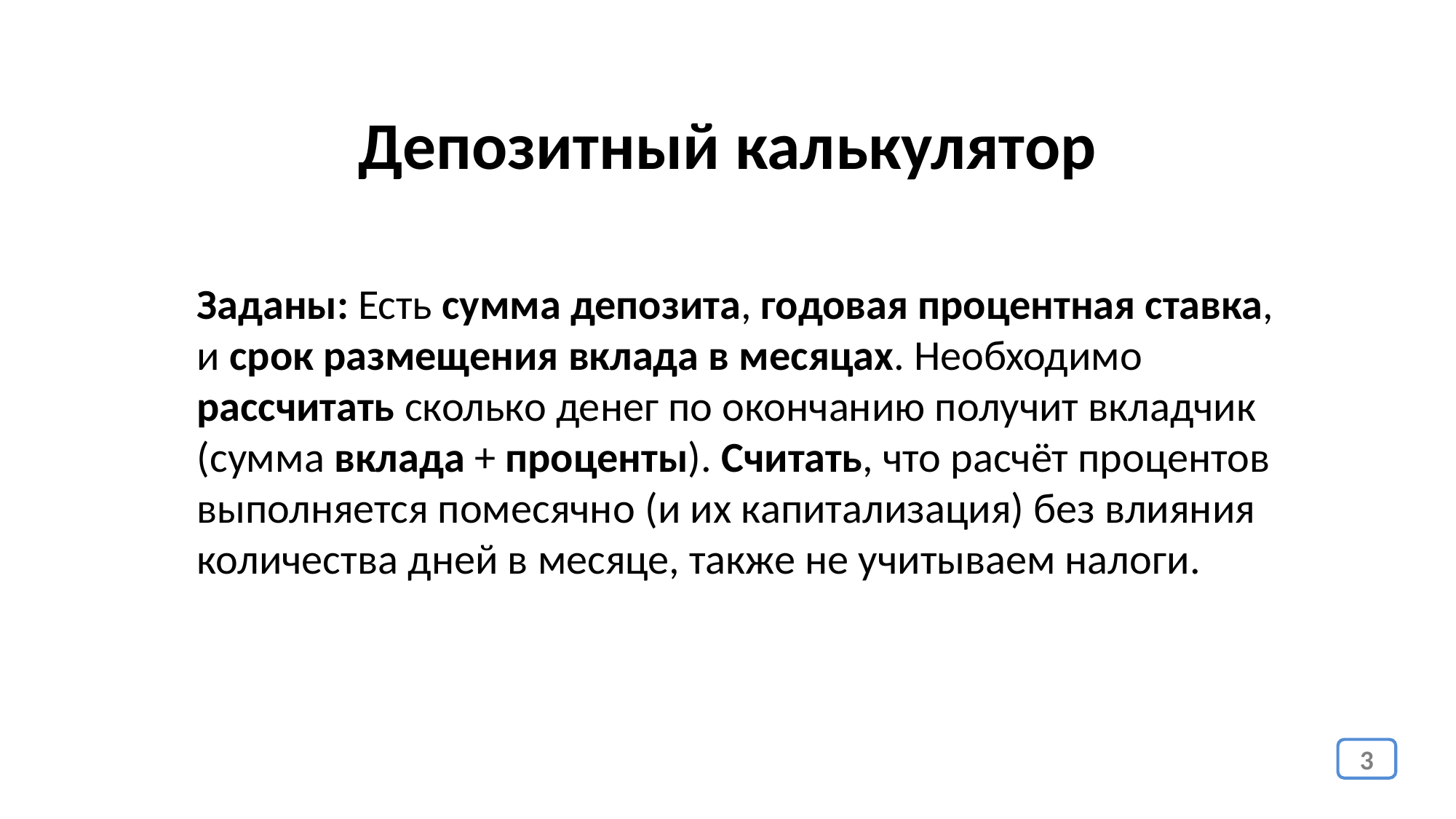

# Депозитный калькулятор
Заданы: Есть сумма депозита, годовая процентная ставка, и срок размещения вклада в месяцах. Необходимо рассчитать сколько денег по окончанию получит вкладчик (сумма вклада + проценты). Считать, что расчёт процентов выполняется помесячно (и их капитализация) без влияния количества дней в месяце, также не учитываем налоги.
3